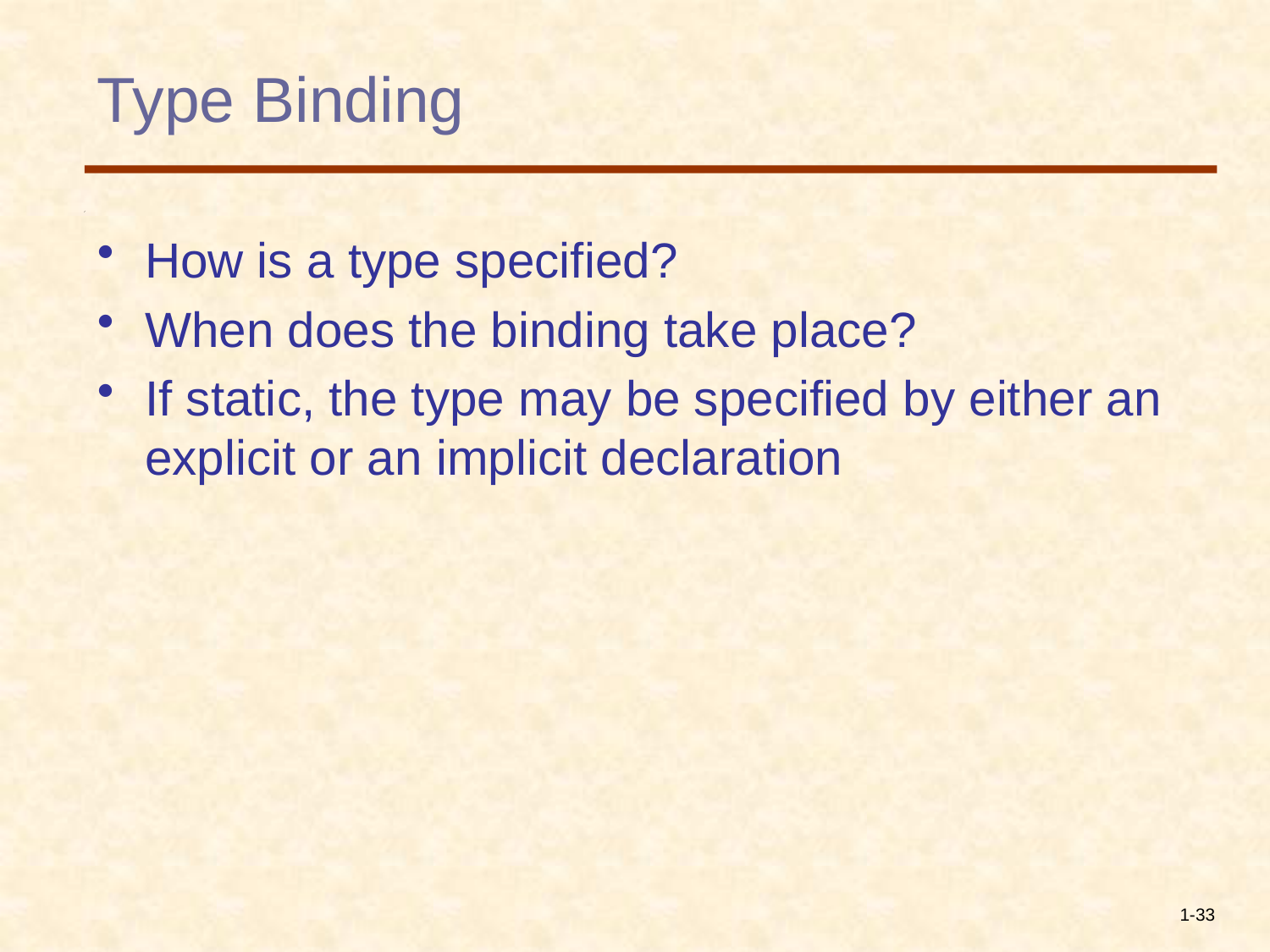

# Type Binding
How is a type specified?
When does the binding take place?
If static, the type may be specified by either an explicit or an implicit declaration

1-33